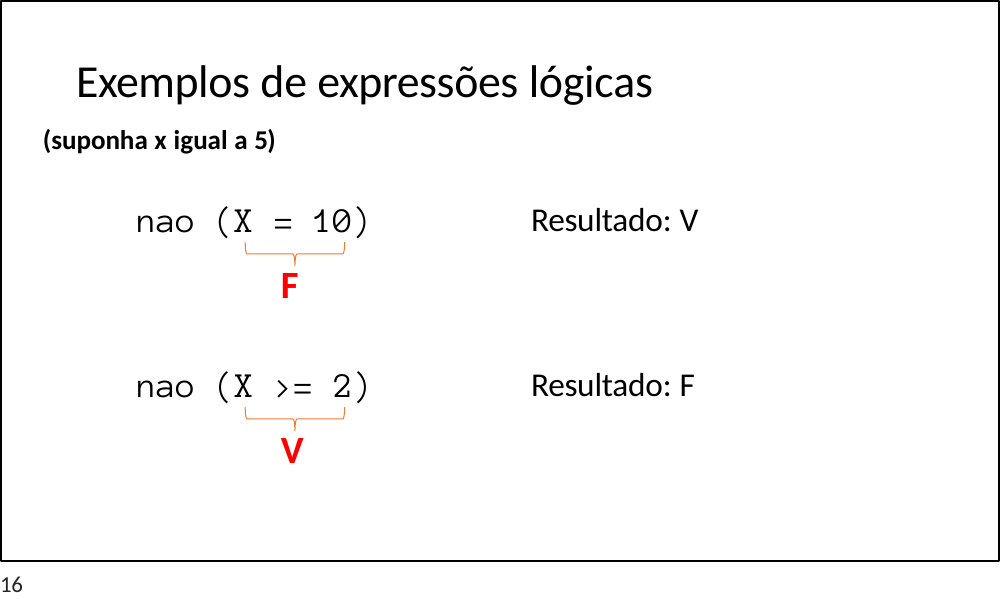

# Exemplos de expressões lógicas
(suponha x igual a 5)
nao (X = 10)
F
Resultado: V

nao (X >= 2)
V
Resultado: F

16